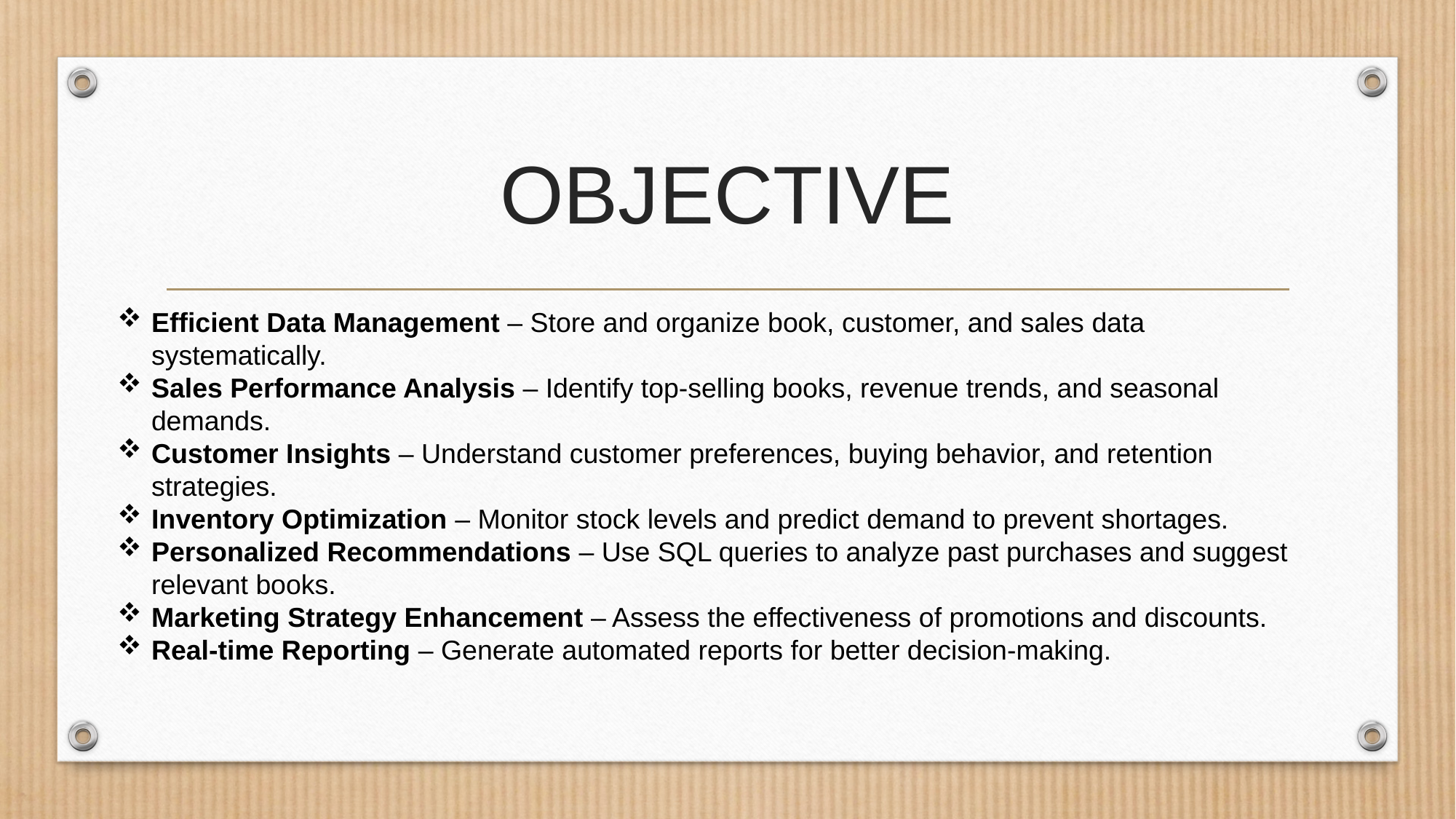

# OBJECTIVE
Efficient Data Management – Store and organize book, customer, and sales data systematically.
Sales Performance Analysis – Identify top-selling books, revenue trends, and seasonal demands.
Customer Insights – Understand customer preferences, buying behavior, and retention strategies.
Inventory Optimization – Monitor stock levels and predict demand to prevent shortages.
Personalized Recommendations – Use SQL queries to analyze past purchases and suggest relevant books.
Marketing Strategy Enhancement – Assess the effectiveness of promotions and discounts.
Real-time Reporting – Generate automated reports for better decision-making.